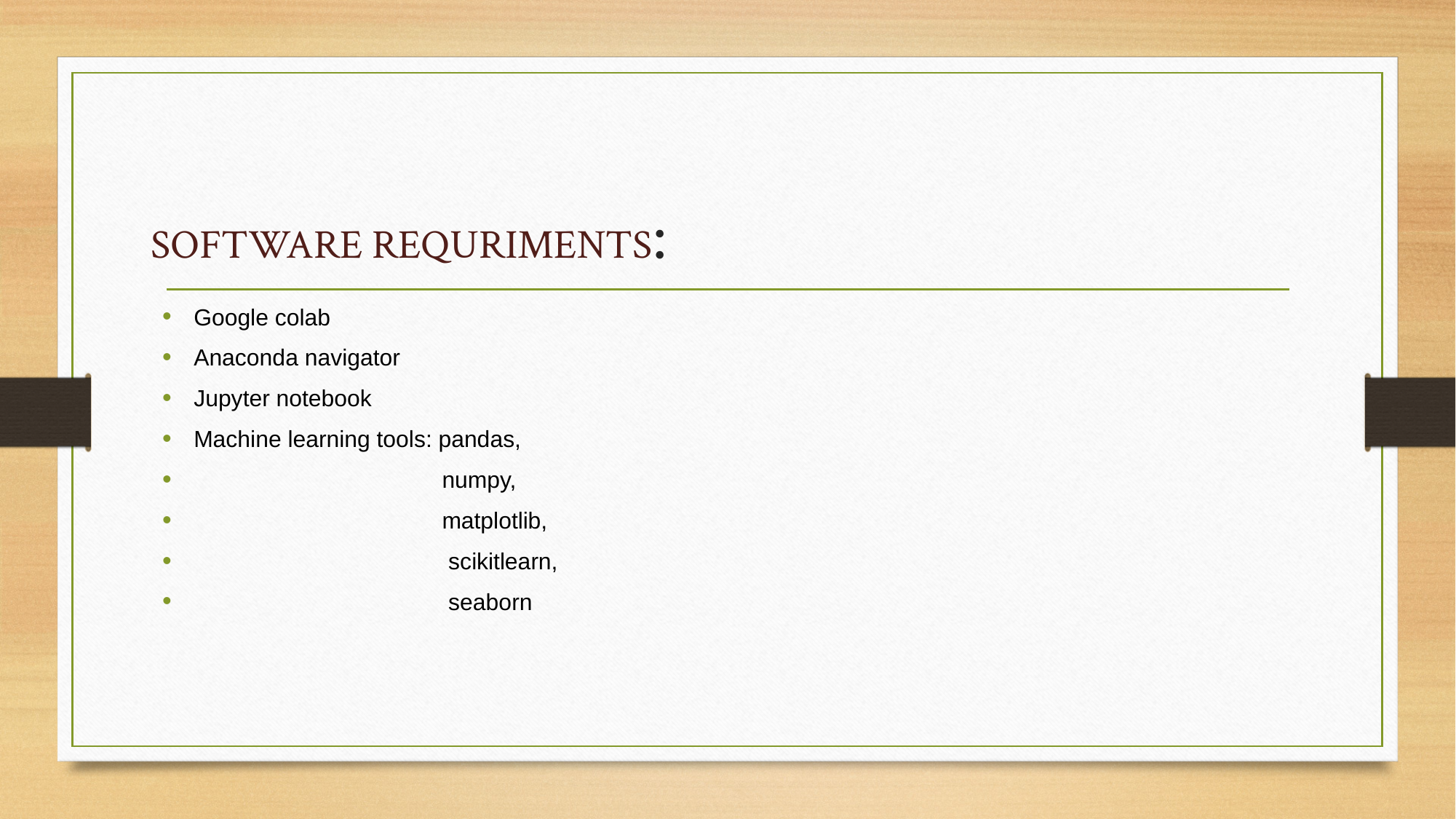

# SOFTWARE REQURIMENTS:
Google colab
Anaconda navigator
Jupyter notebook
Machine learning tools: pandas,
                                       numpy,
                                       matplotlib,
                                        scikitlearn,
                                        seaborn